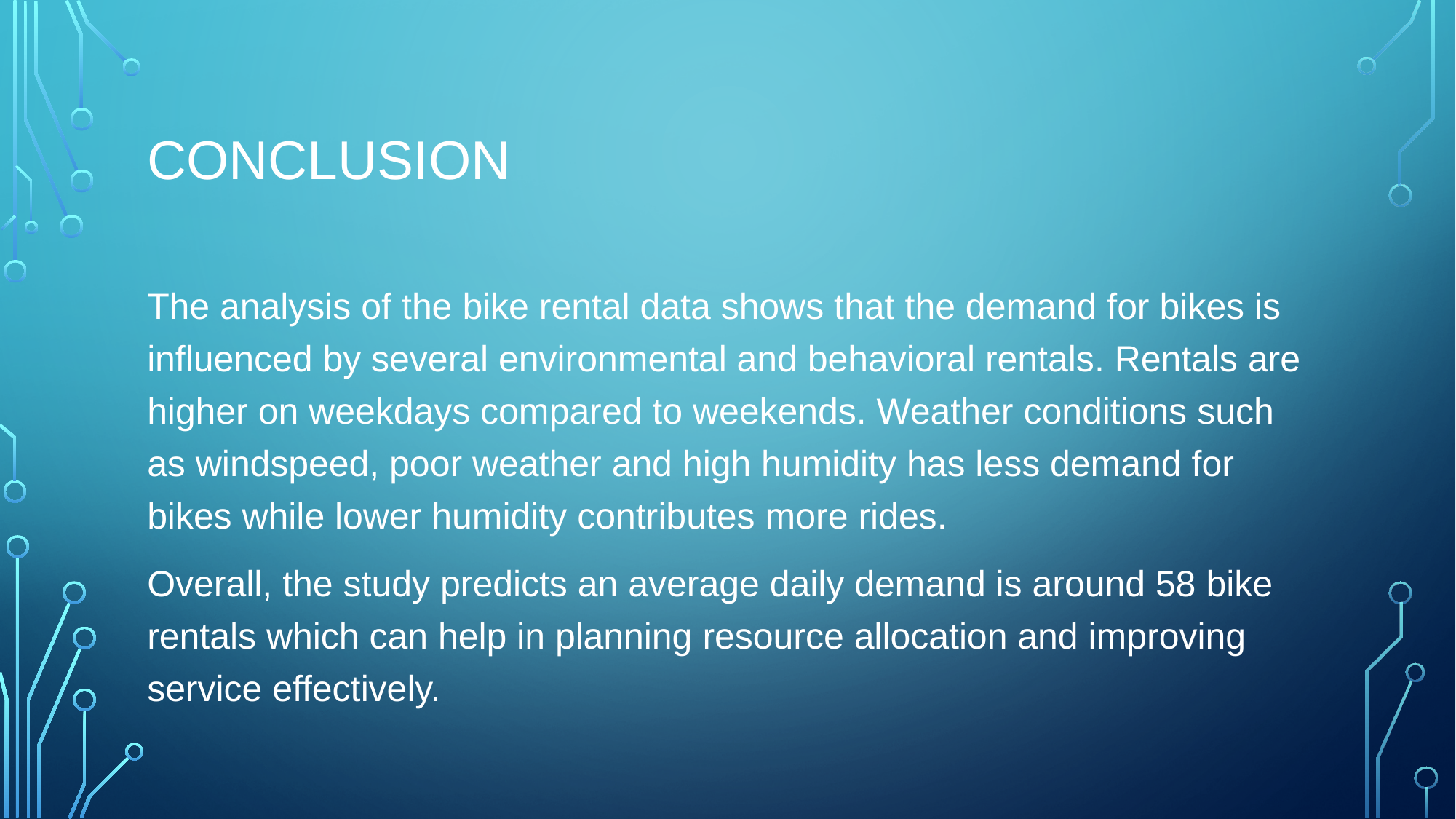

# Conclusion
The analysis of the bike rental data shows that the demand for bikes is influenced by several environmental and behavioral rentals. Rentals are higher on weekdays compared to weekends. Weather conditions such as windspeed, poor weather and high humidity has less demand for bikes while lower humidity contributes more rides.
Overall, the study predicts an average daily demand is around 58 bike rentals which can help in planning resource allocation and improving service effectively.